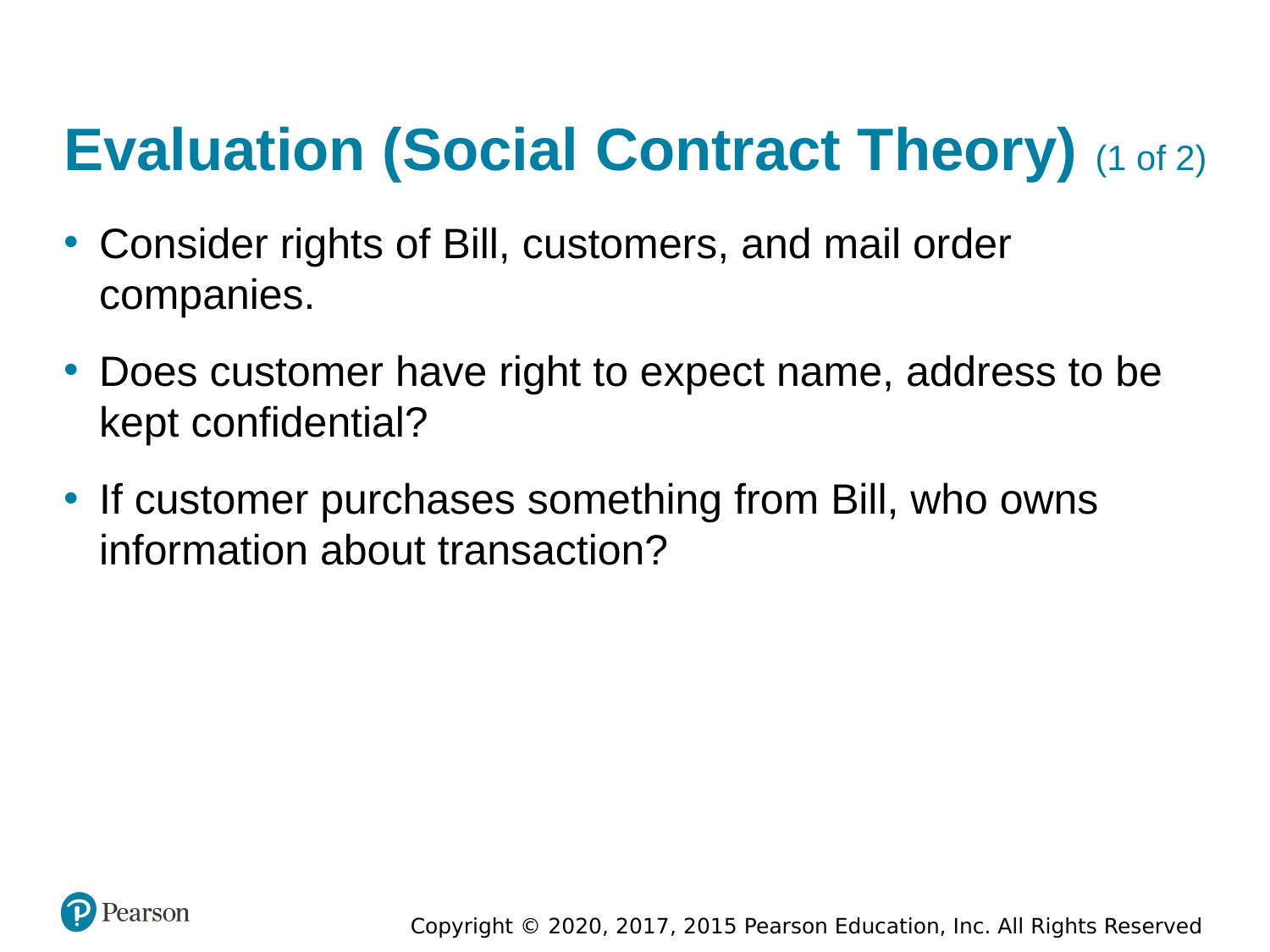

# Evaluation (Social Contract Theory) (1 of 2)
Consider rights of Bill, customers, and mail order companies.
Does customer have right to expect name, address to be kept confidential?
If customer purchases something from Bill, who owns information about transaction?